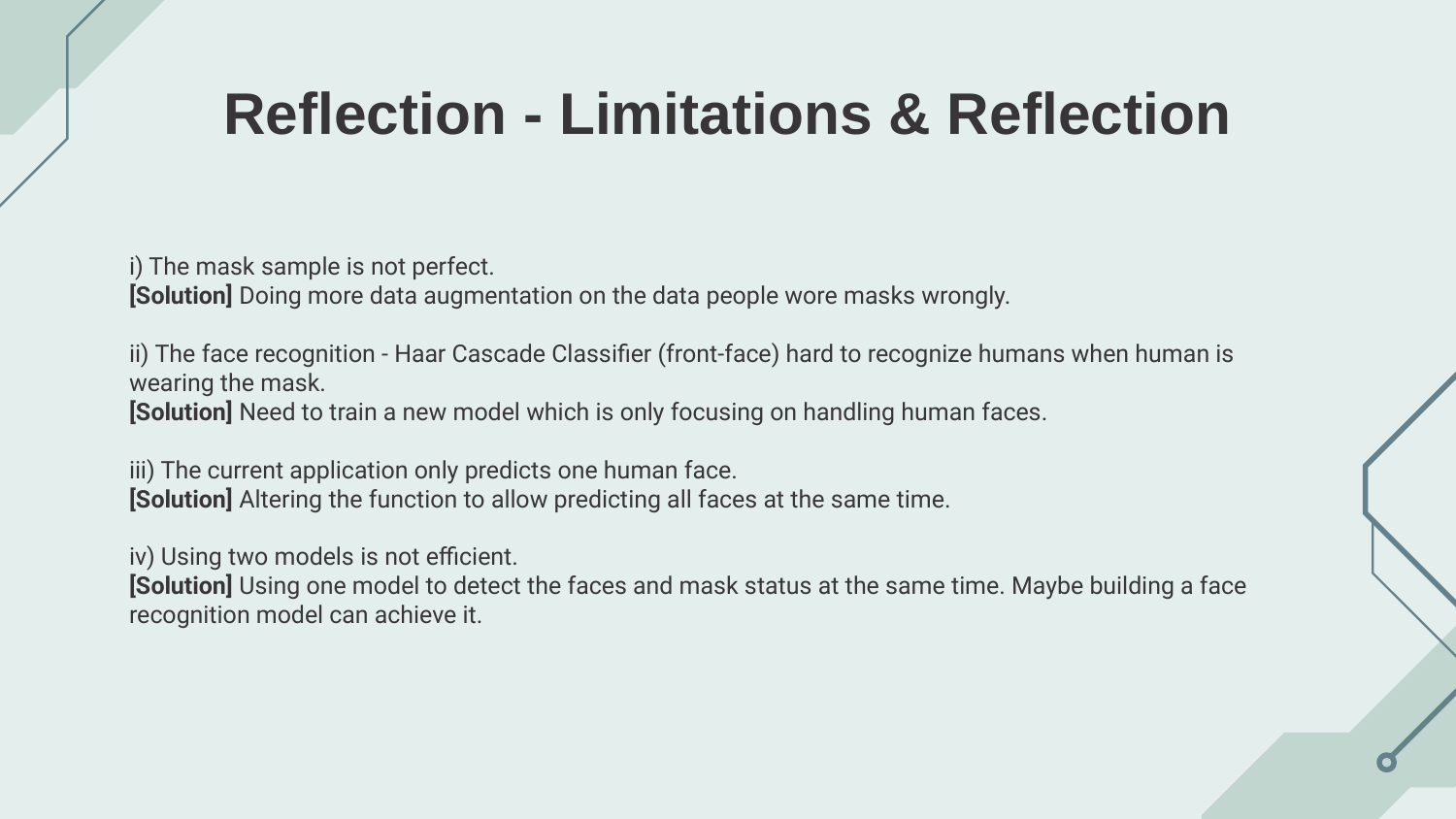

# Reflection - Limitations & Reflection
i) The mask sample is not perfect.
[Solution] Doing more data augmentation on the data people wore masks wrongly.

ii) The face recognition - Haar Cascade Classifier (front-face) hard to recognize humans when human is wearing the mask.
[Solution] Need to train a new model which is only focusing on handling human faces.

iii) The current application only predicts one human face.
[Solution] Altering the function to allow predicting all faces at the same time.

iv) Using two models is not efficient.
[Solution] Using one model to detect the faces and mask status at the same time. Maybe building a face recognition model can achieve it.